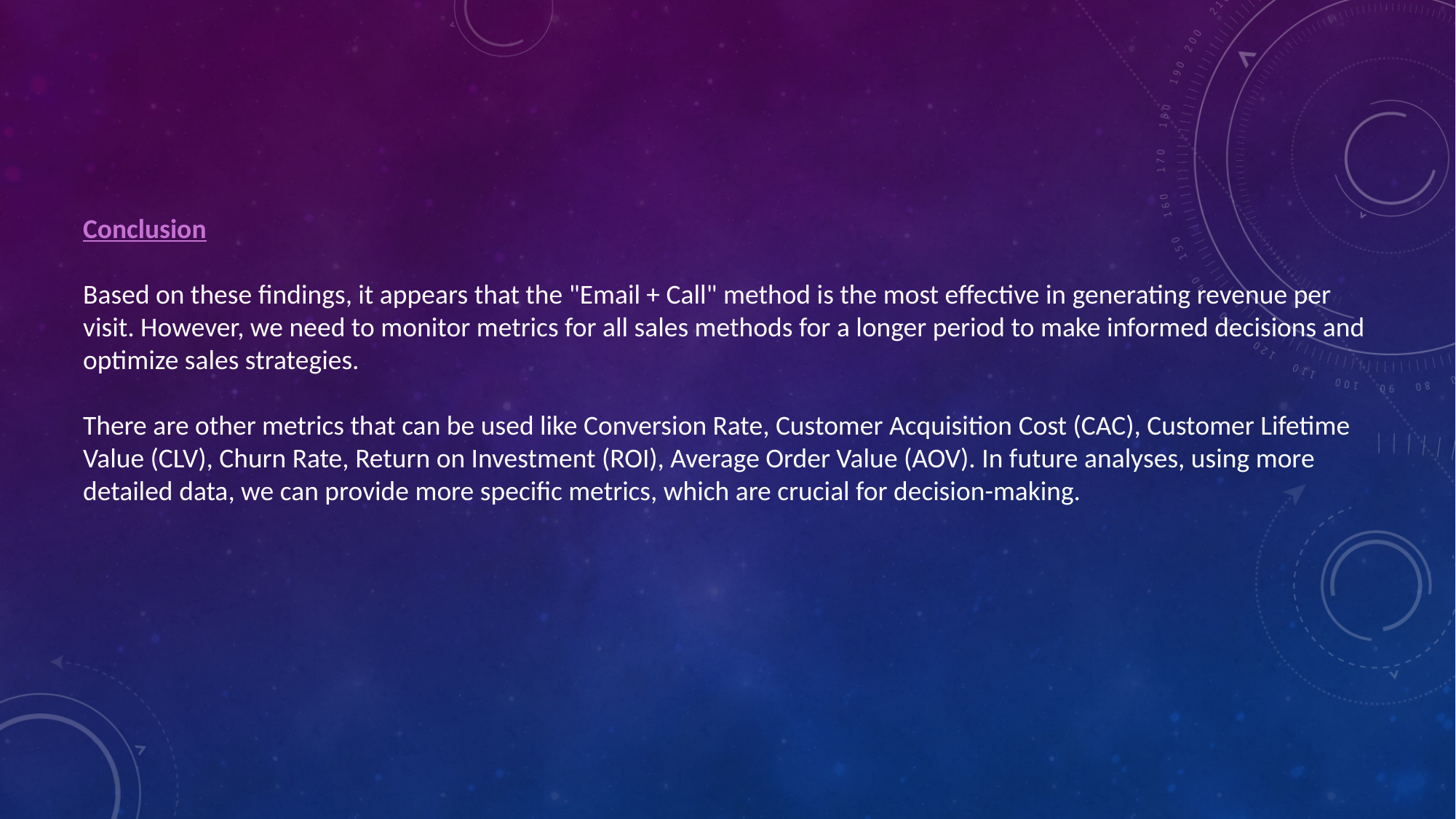

Conclusion

Based on these findings, it appears that the "Email + Call" method is the most effective in generating revenue per visit. However, we need to monitor metrics for all sales methods for a longer period to make informed decisions and optimize sales strategies.

There are other metrics that can be used like Conversion Rate, Customer Acquisition Cost (CAC), Customer Lifetime Value (CLV), Churn Rate, Return on Investment (ROI), Average Order Value (AOV). In future analyses, using more detailed data, we can provide more specific metrics, which are crucial for decision-making.